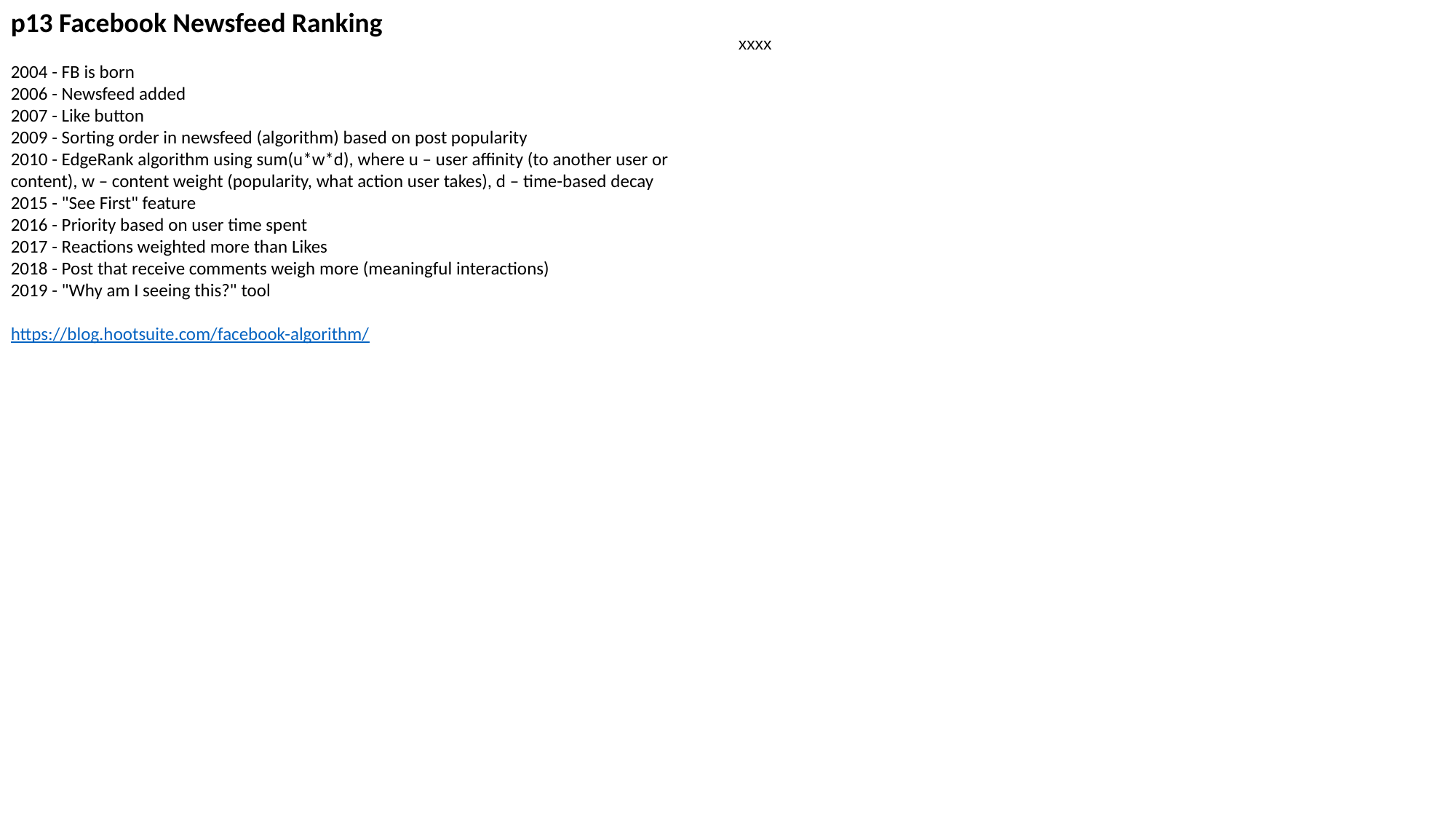

p13 Facebook Newsfeed Ranking
xxxx
2004 - FB is born
2006 - Newsfeed added
2007 - Like button
2009 - Sorting order in newsfeed (algorithm) based on post popularity
2010 - EdgeRank algorithm using sum(u*w*d), where u – user affinity (to another user or content), w – content weight (popularity, what action user takes), d – time-based decay 2015 - "See First" feature
2016 - Priority based on user time spent
2017 - Reactions weighted more than Likes
2018 - Post that receive comments weigh more (meaningful interactions)
2019 - "Why am I seeing this?" tool

https://blog.hootsuite.com/facebook-algorithm/